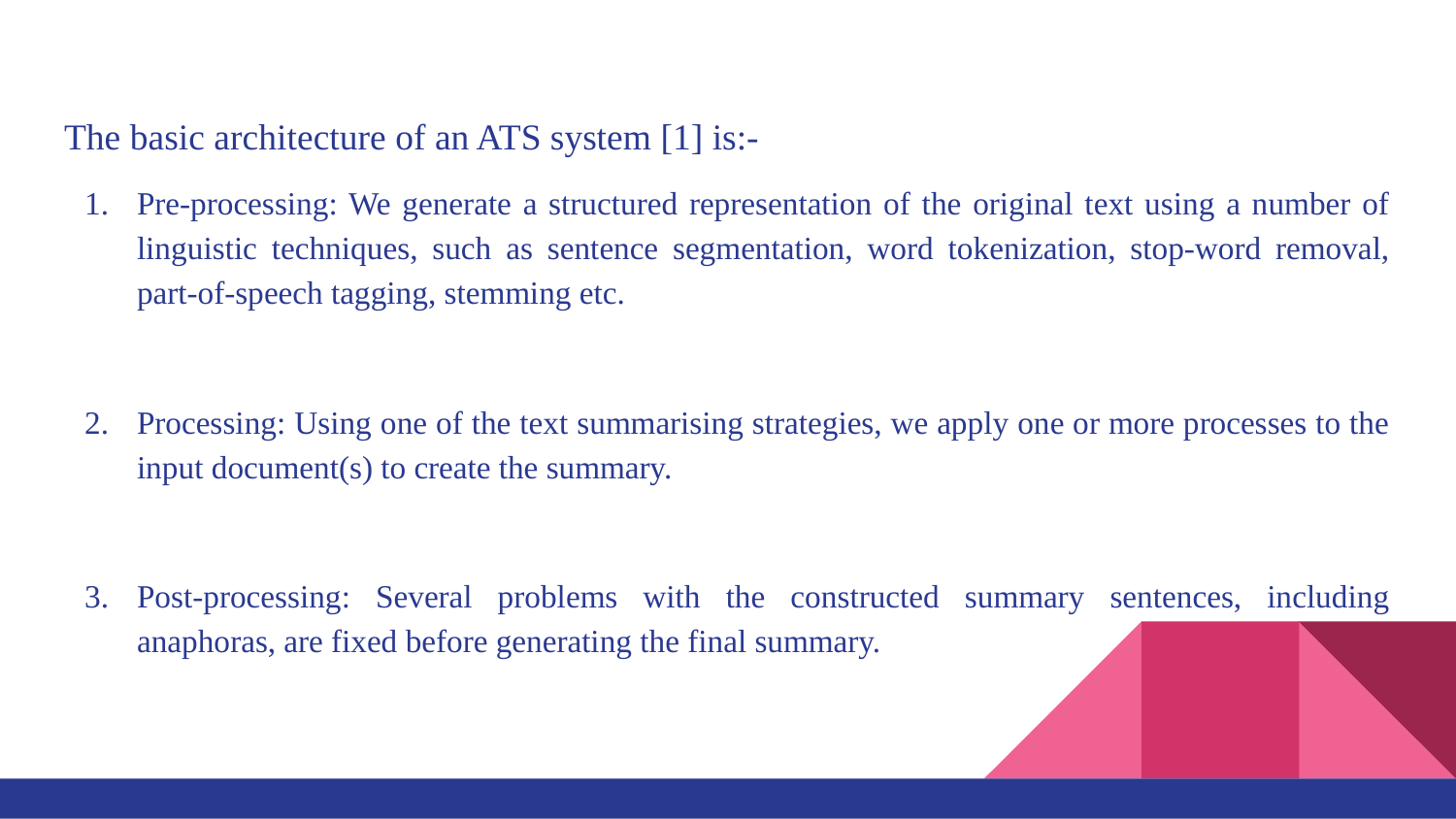

The basic architecture of an ATS system [1] is:-
Pre-processing: We generate a structured representation of the original text using a number of linguistic techniques, such as sentence segmentation, word tokenization, stop-word removal, part-of-speech tagging, stemming etc.

Processing: Using one of the text summarising strategies, we apply one or more processes to the input document(s) to create the summary.

Post-processing: Several problems with the constructed summary sentences, including anaphoras, are fixed before generating the final summary.